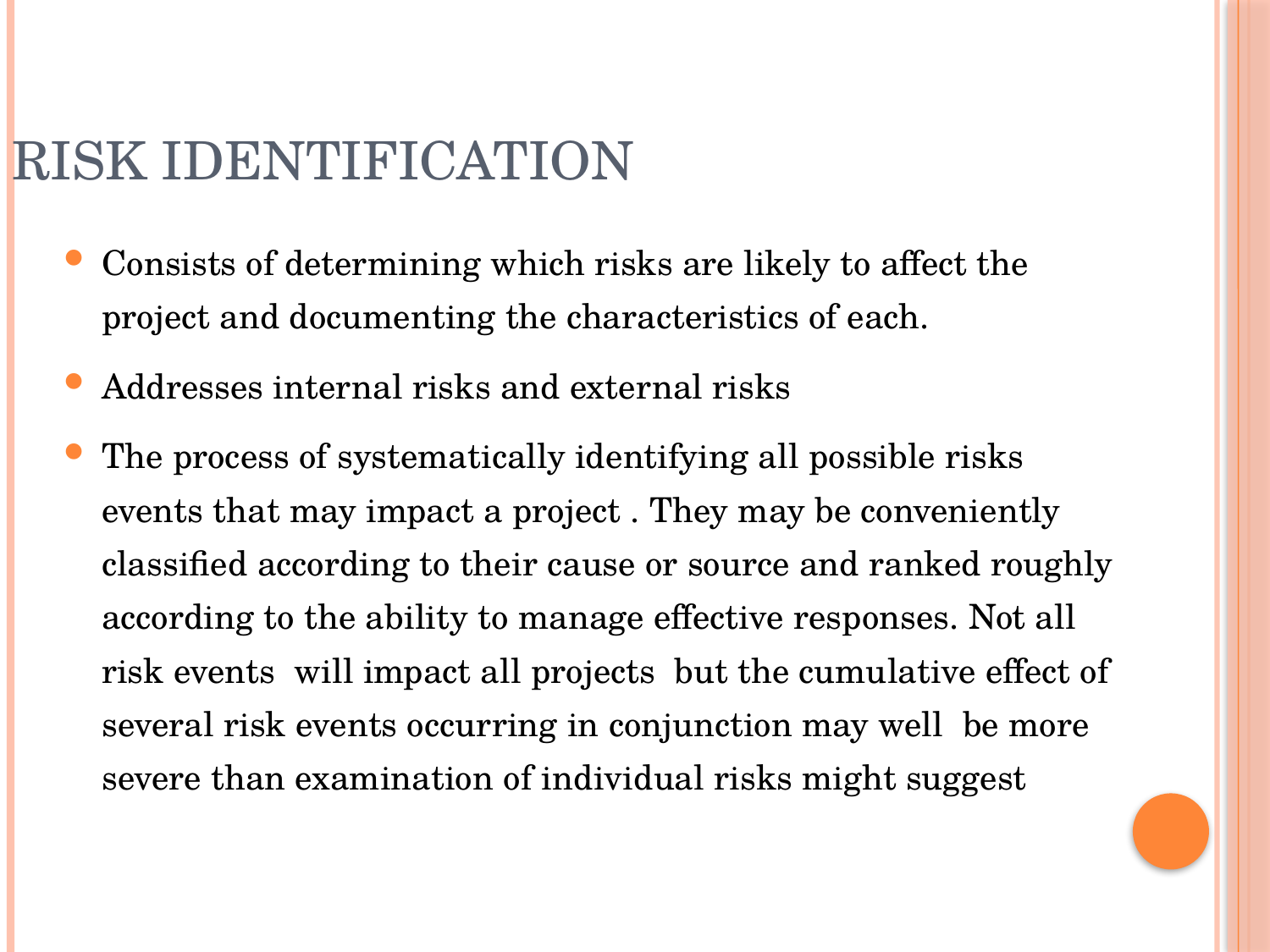

Risk Identification
Consists of determining which risks are likely to affect the project and documenting the characteristics of each.
Addresses internal risks and external risks
The process of systematically identifying all possible risks events that may impact a project . They may be conveniently  classified according to their cause or source and ranked roughly according to the ability to manage effective responses. Not all risk events  will impact all projects  but the cumulative effect of several risk events occurring in conjunction may well  be more severe than examination of individual risks might suggest